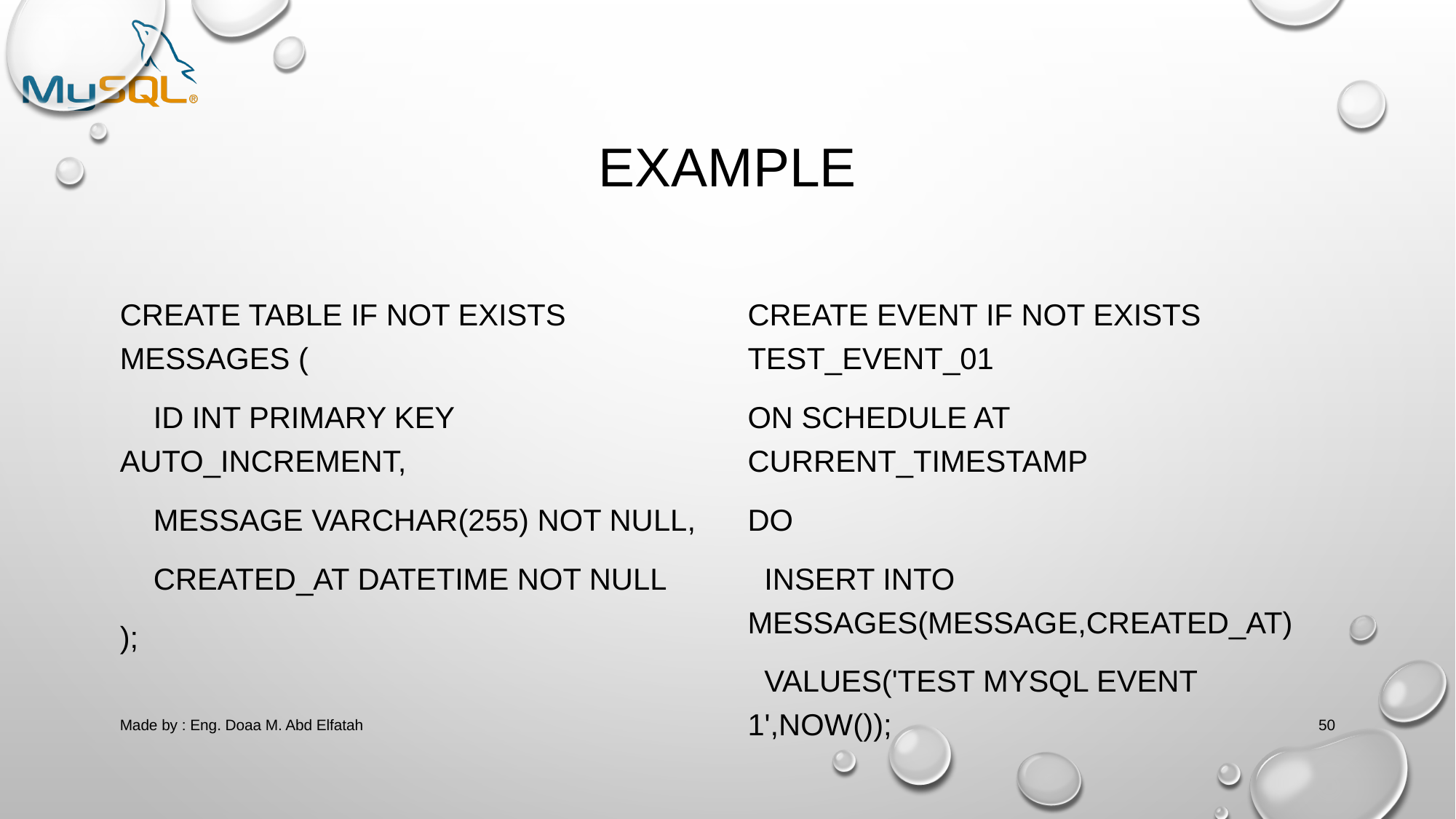

# Example
CREATE TABLE IF NOT EXISTS messages (
    id INT PRIMARY KEY AUTO_INCREMENT,
    message VARCHAR(255) NOT NULL,
    created_at DATETIME NOT NULL
);
CREATE EVENT IF NOT EXISTS test_event_01
ON SCHEDULE AT CURRENT_TIMESTAMP
DO
  INSERT INTO messages(message,created_at)
  VALUES('Test MySQL Event 1',NOW());
Made by : Eng. Doaa M. Abd Elfatah
50